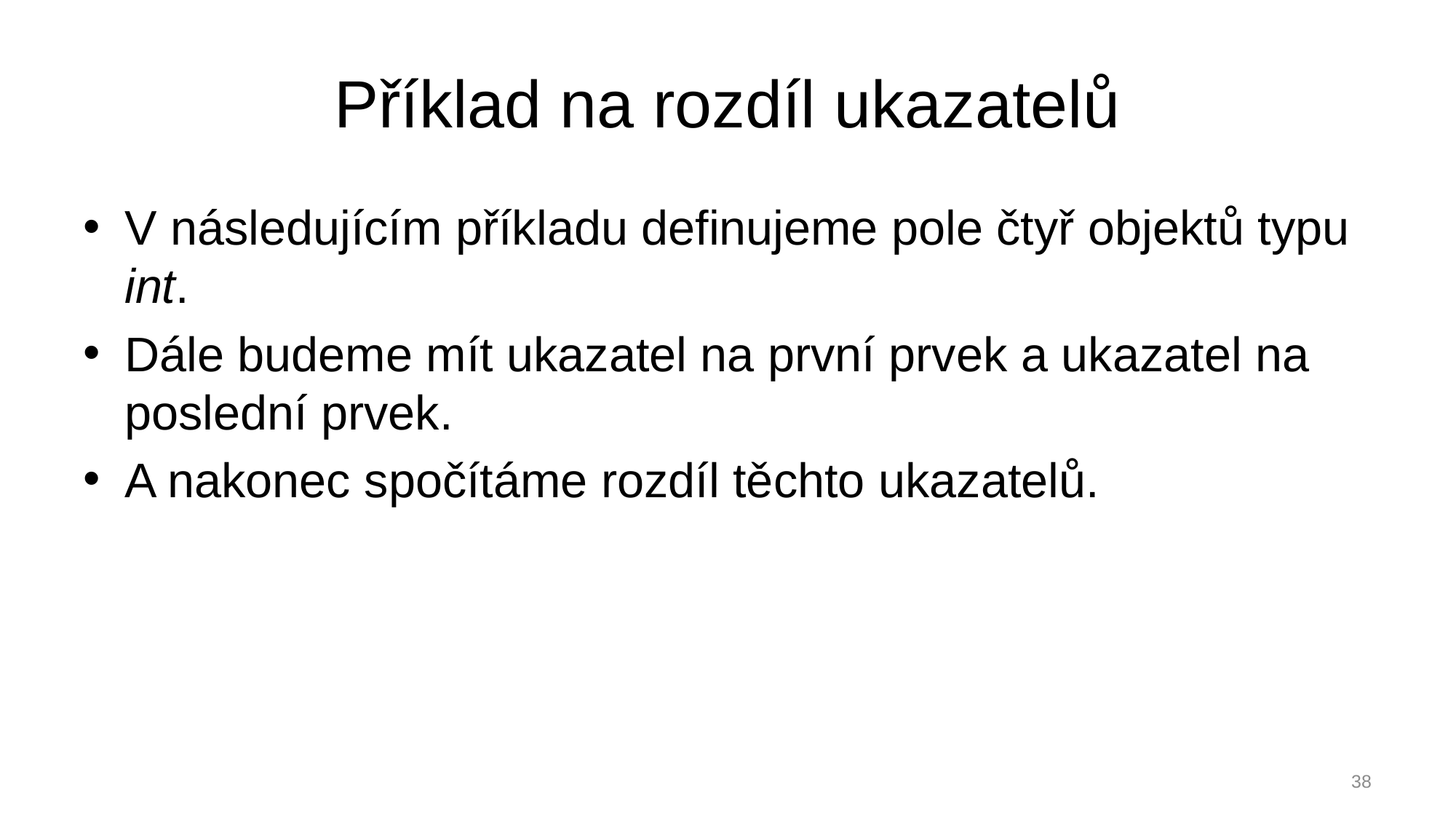

# Příklad na rozdíl ukazatelů
V následujícím příkladu definujeme pole čtyř objektů typu int.
Dále budeme mít ukazatel na první prvek a ukazatel na poslední prvek.
A nakonec spočítáme rozdíl těchto ukazatelů.
38